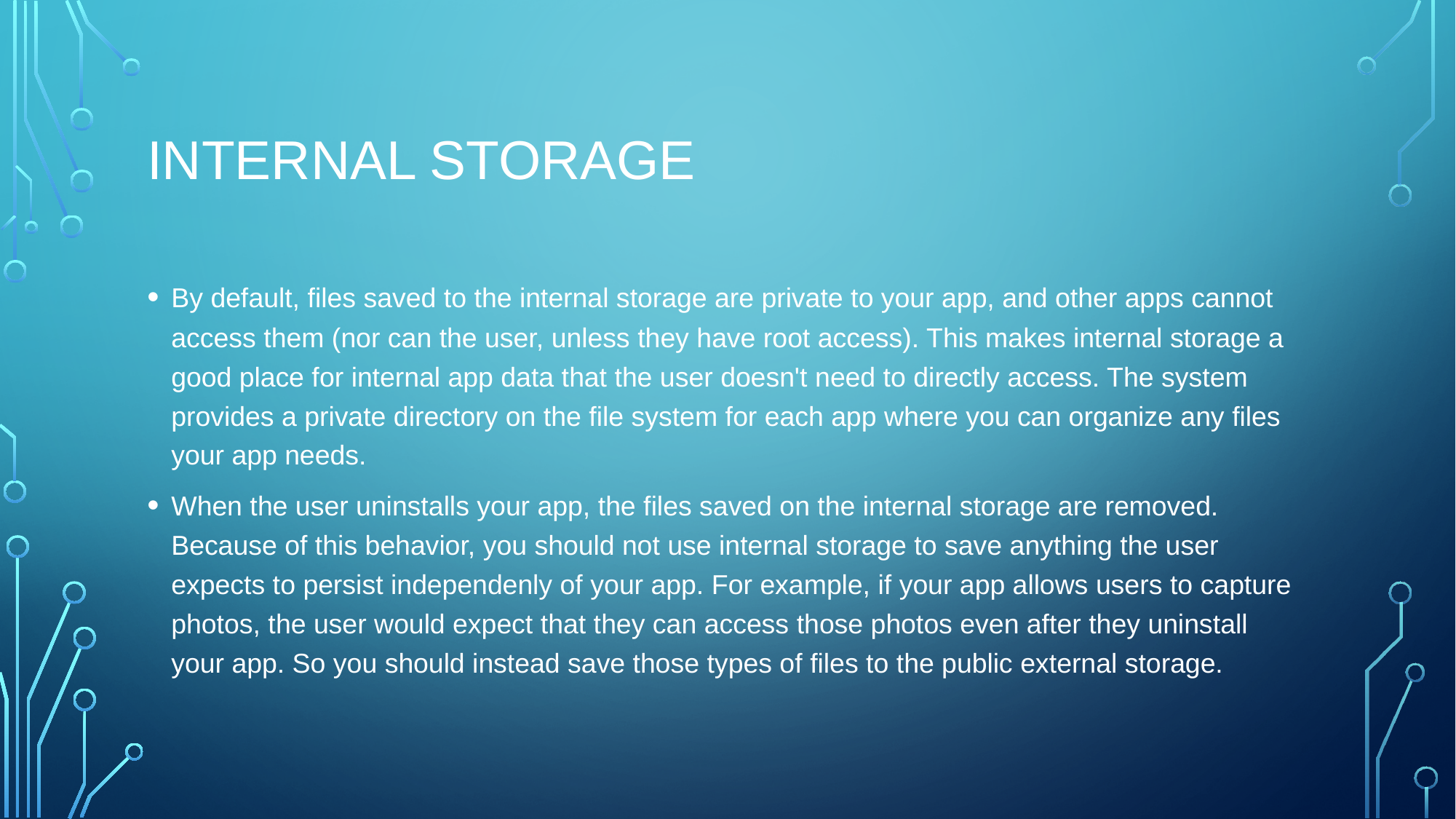

# Internal storage
By default, files saved to the internal storage are private to your app, and other apps cannot access them (nor can the user, unless they have root access). This makes internal storage a good place for internal app data that the user doesn't need to directly access. The system provides a private directory on the file system for each app where you can organize any files your app needs.
When the user uninstalls your app, the files saved on the internal storage are removed. Because of this behavior, you should not use internal storage to save anything the user expects to persist independenly of your app. For example, if your app allows users to capture photos, the user would expect that they can access those photos even after they uninstall your app. So you should instead save those types of files to the public external storage.